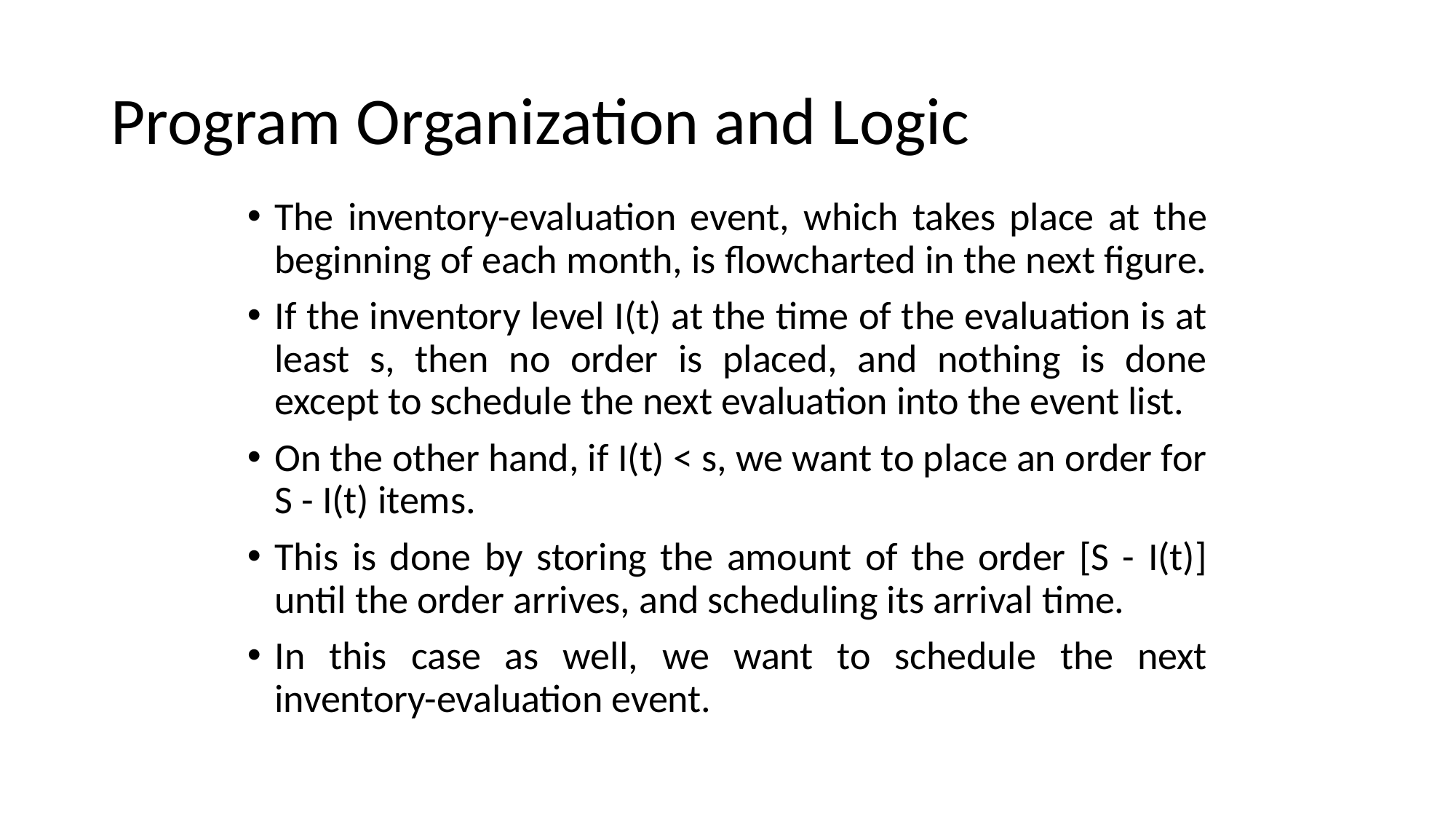

# Program Organization and Logic
The inventory-evaluation event, which takes place at the beginning of each month, is flowcharted in the next figure.
If the inventory level I(t) at the time of the evaluation is at least s, then no order is placed, and nothing is done except to schedule the next evaluation into the event list.
On the other hand, if I(t) < s, we want to place an order for S - I(t) items.
This is done by storing the amount of the order [S - I(t)] until the order arrives, and scheduling its arrival time.
In this case as well, we want to schedule the next inventory-evaluation event.